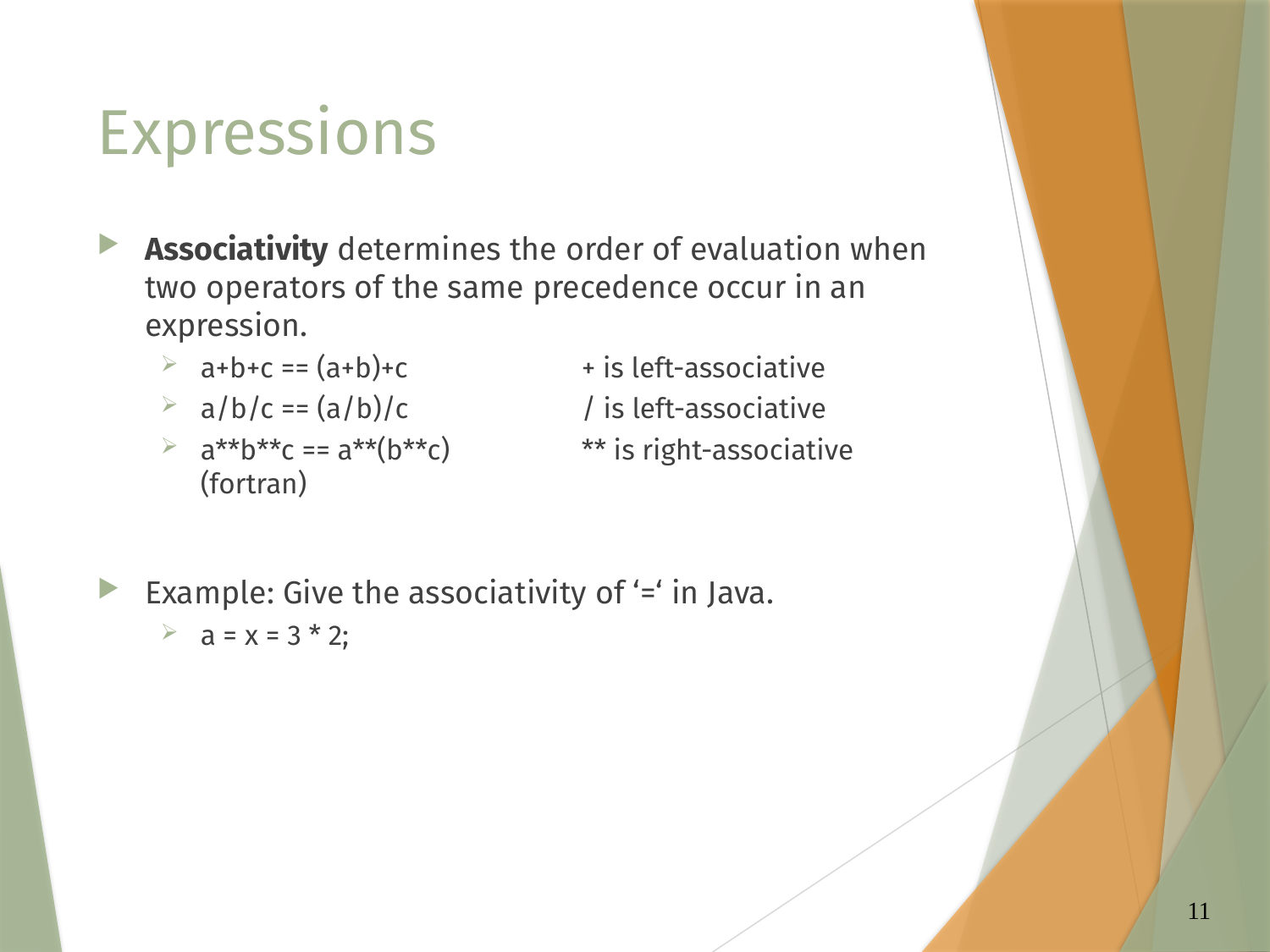

# Expressions
Associativity determines the order of evaluation when two operators of the same precedence occur in an expression.
a+b+c == (a+b)+c		+ is left-associative
a/b/c == (a/b)/c		/ is left-associative
a**b**c == a**(b**c)		** is right-associative (fortran)

Example: Give the associativity of ‘=‘ in Java.
a = x = 3 * 2;